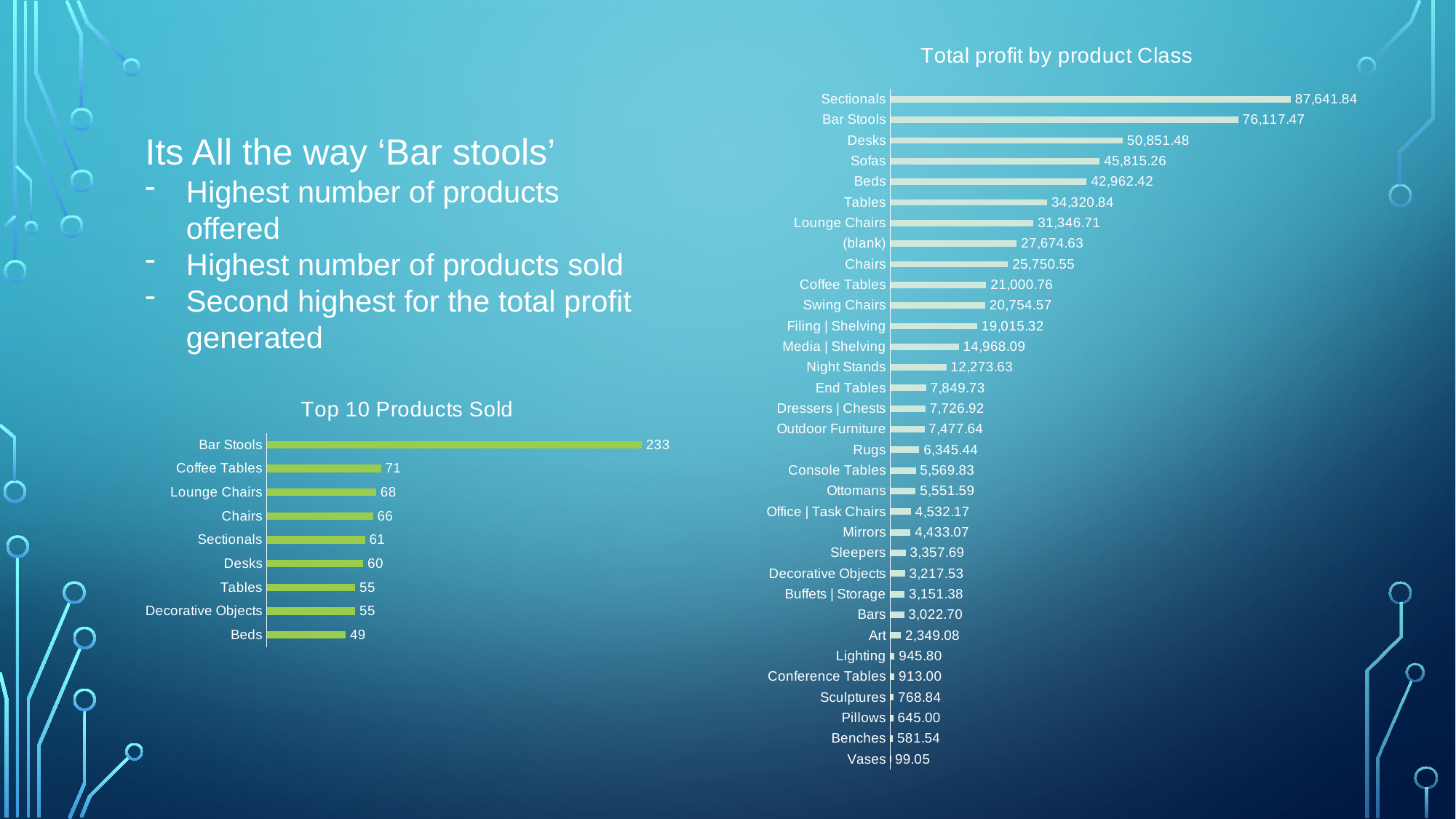

### Chart: Total profit by product Class

| Category |  |
|---|---|
| Vases | 99.05000000000001 |
| Benches | 581.5400000000001 |
| Pillows | 645.0000000000001 |
| Sculptures | 768.8399999999999 |
| Conference Tables | 913.0 |
| Lighting | 945.8033333333333 |
| Art | 2349.0800000000004 |
| Bars | 3022.7000000000003 |
| Buffets | Storage | 3151.38 |
| Decorative Objects | 3217.5299999999997 |
| Sleepers | 3357.69 |
| Mirrors | 4433.066666666667 |
| Office | Task Chairs | 4532.17 |
| Ottomans | 5551.590000000001 |
| Console Tables | 5569.830000000001 |
| Rugs | 6345.439999999999 |
| Outdoor Furniture | 7477.639999999999 |
| Dressers | Chests | 7726.92 |
| End Tables | 7849.729999999999 |
| Night Stands | 12273.630000000001 |
| Media | Shelving | 14968.09 |
| Filing | Shelving | 19015.319999999996 |
| Swing Chairs | 20754.57 |
| Coffee Tables | 21000.760000000002 |
| Chairs | 25750.55 |
| (blank) | 27674.63 |
| Lounge Chairs | 31346.713333333333 |
| Tables | 34320.84 |
| Beds | 42962.42 |
| Sofas | 45815.259999999995 |
| Desks | 50851.48333333332 |
| Bar Stools | 76117.47 |
| Sectionals | 87641.83666666664 |
Its All the way ‘Bar stools’
Highest number of products offered
Highest number of products sold
Second highest for the total profit generated

### Chart: Top 10 Products Sold

| Category |  |
|---|---|
| Beds | 49.0 |
| Decorative Objects | 55.0 |
| Tables | 55.0 |
| Desks | 60.0 |
| Sectionals | 61.0 |
| Chairs | 66.0 |
| Lounge Chairs | 68.0 |
| Coffee Tables | 71.0 |
| Bar Stools | 233.0 |